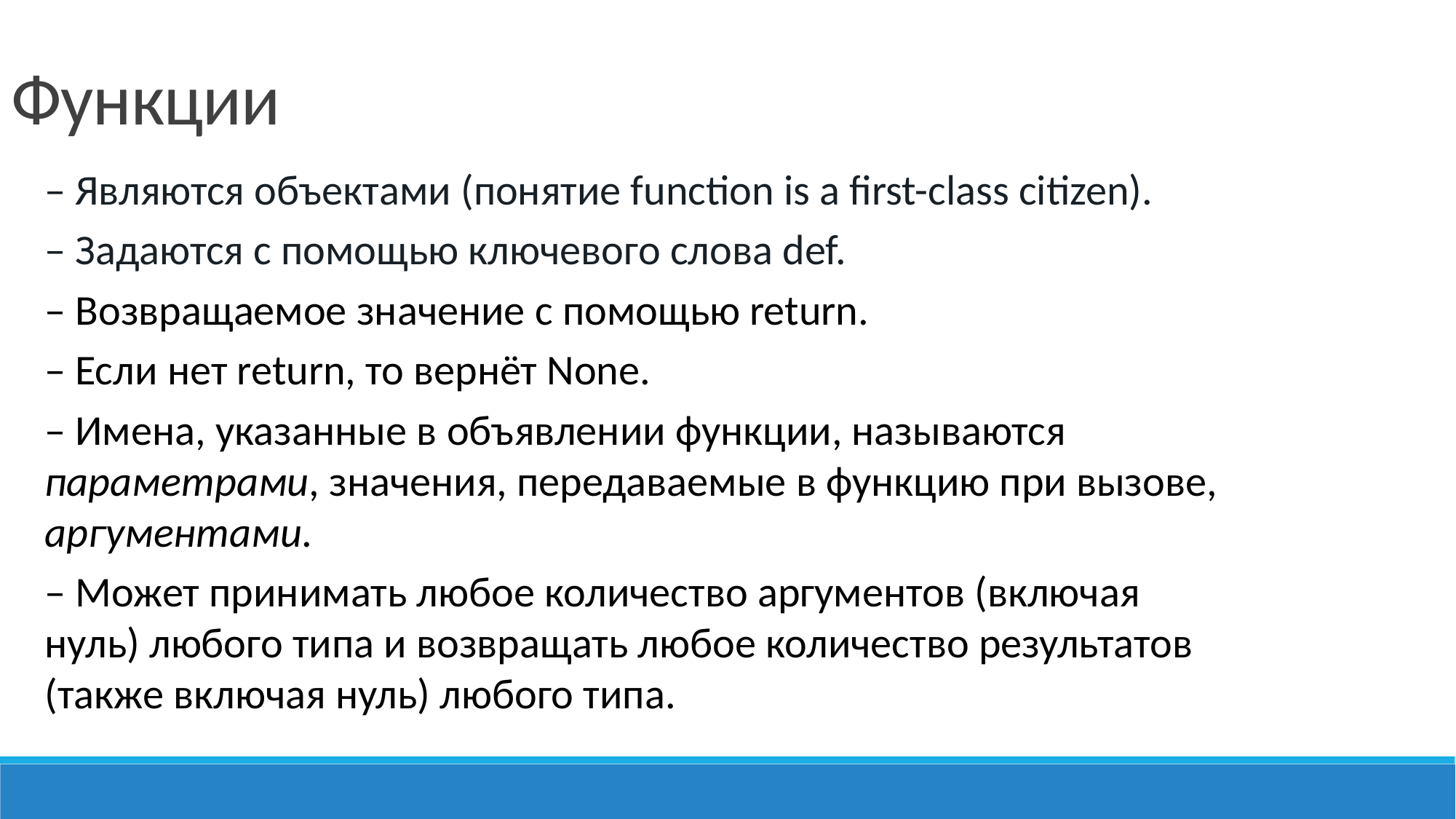

Функции
– Являются объектами (понятие function is a first-class citizen).
– Задаются с помощью ключевого слова def.
– Возвращаемое значение с помощью return.
– Если нет return, то вернёт None.
– Имена, указанные в объявлении функции, называются параметрами, значения, передаваемые в функцию при вызове, аргументами.
– Может принимать любое количество аргументов (включая нуль) любого типа и возвращать любое количество результатов (также включая нуль) любого типа.